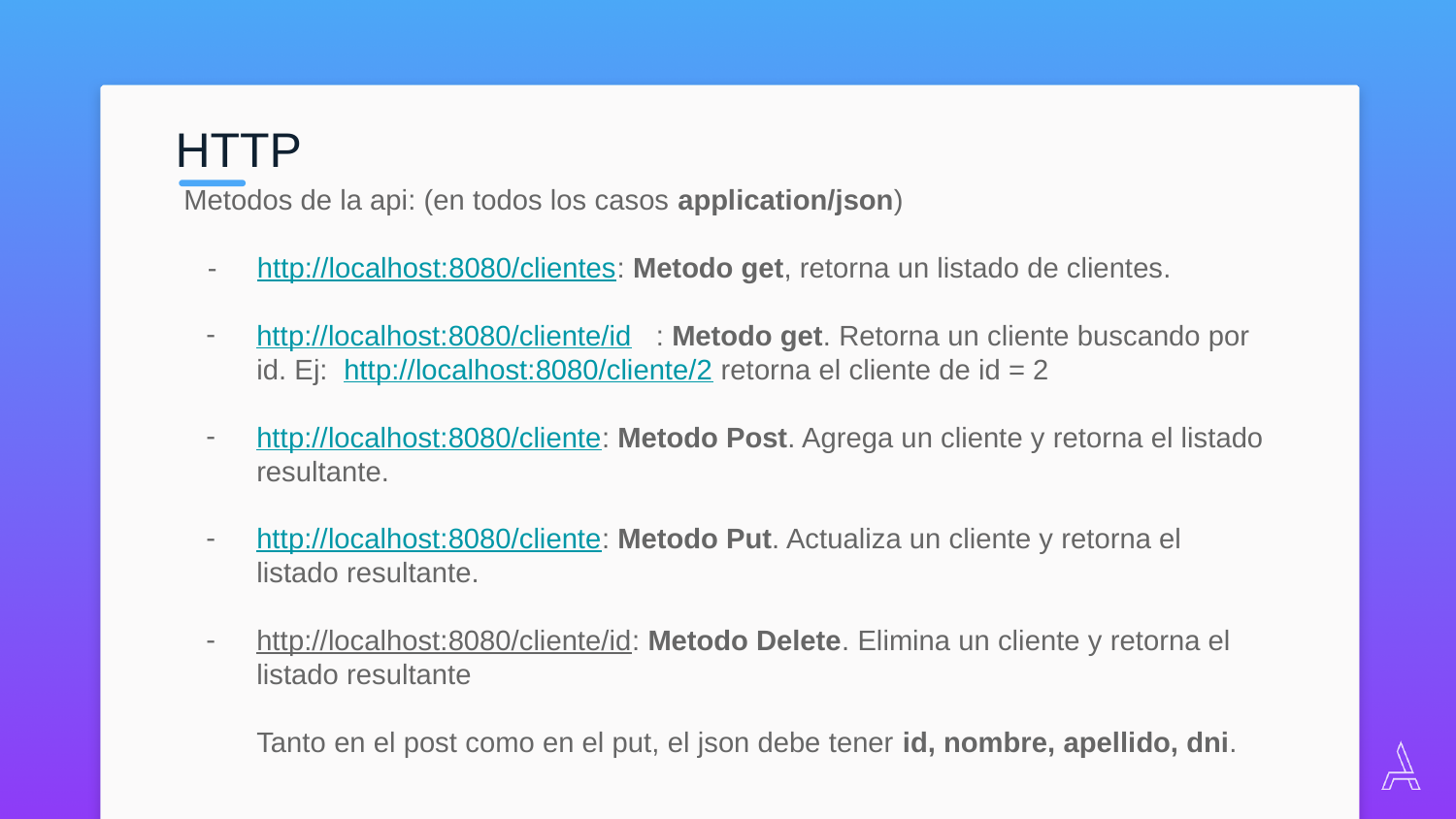

HTTP
Metodos de la api: (en todos los casos application/json)
   -     http://localhost:8080/clientes: Metodo get, retorna un listado de clientes.
http://localhost:8080/cliente/id   : Metodo get. Retorna un cliente buscando por id. Ej:  http://localhost:8080/cliente/2 retorna el cliente de id = 2
http://localhost:8080/cliente: Metodo Post. Agrega un cliente y retorna el listado resultante.
http://localhost:8080/cliente: Metodo Put. Actualiza un cliente y retorna el listado resultante.
http://localhost:8080/cliente/id: Metodo Delete. Elimina un cliente y retorna el listado resultante
Tanto en el post como en el put, el json debe tener id, nombre, apellido, dni.